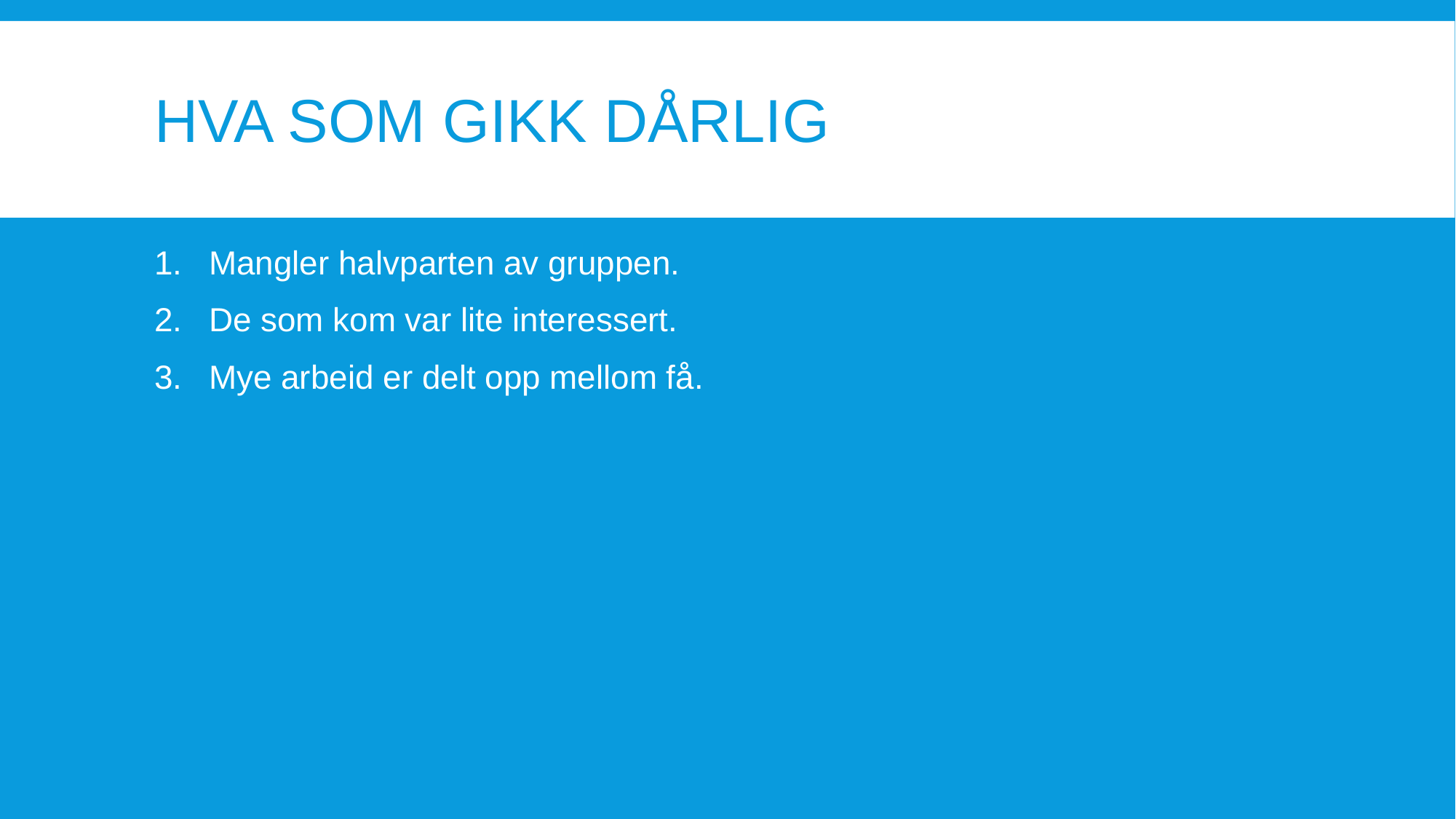

# Hva som gikk dårlig
Mangler halvparten av gruppen.
De som kom var lite interessert.
Mye arbeid er delt opp mellom få.